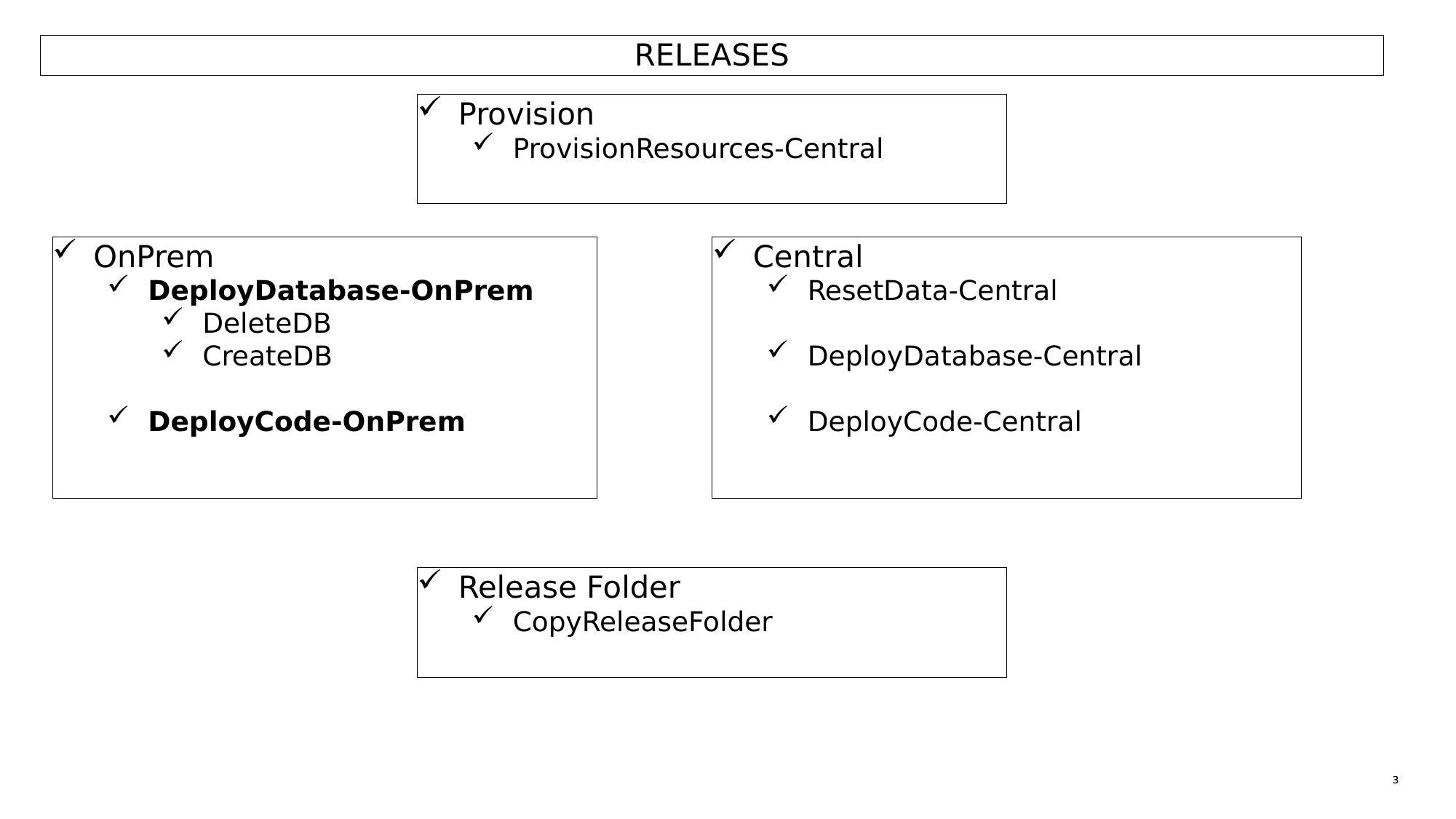

# RELEASES
Provision
ProvisionResources-Central
OnPrem
DeployDatabase-OnPrem
DeleteDB
CreateDB

DeployCode-OnPrem
Central
ResetData-Central

DeployDatabase-Central

DeployCode-Central
Release Folder
CopyReleaseFolder